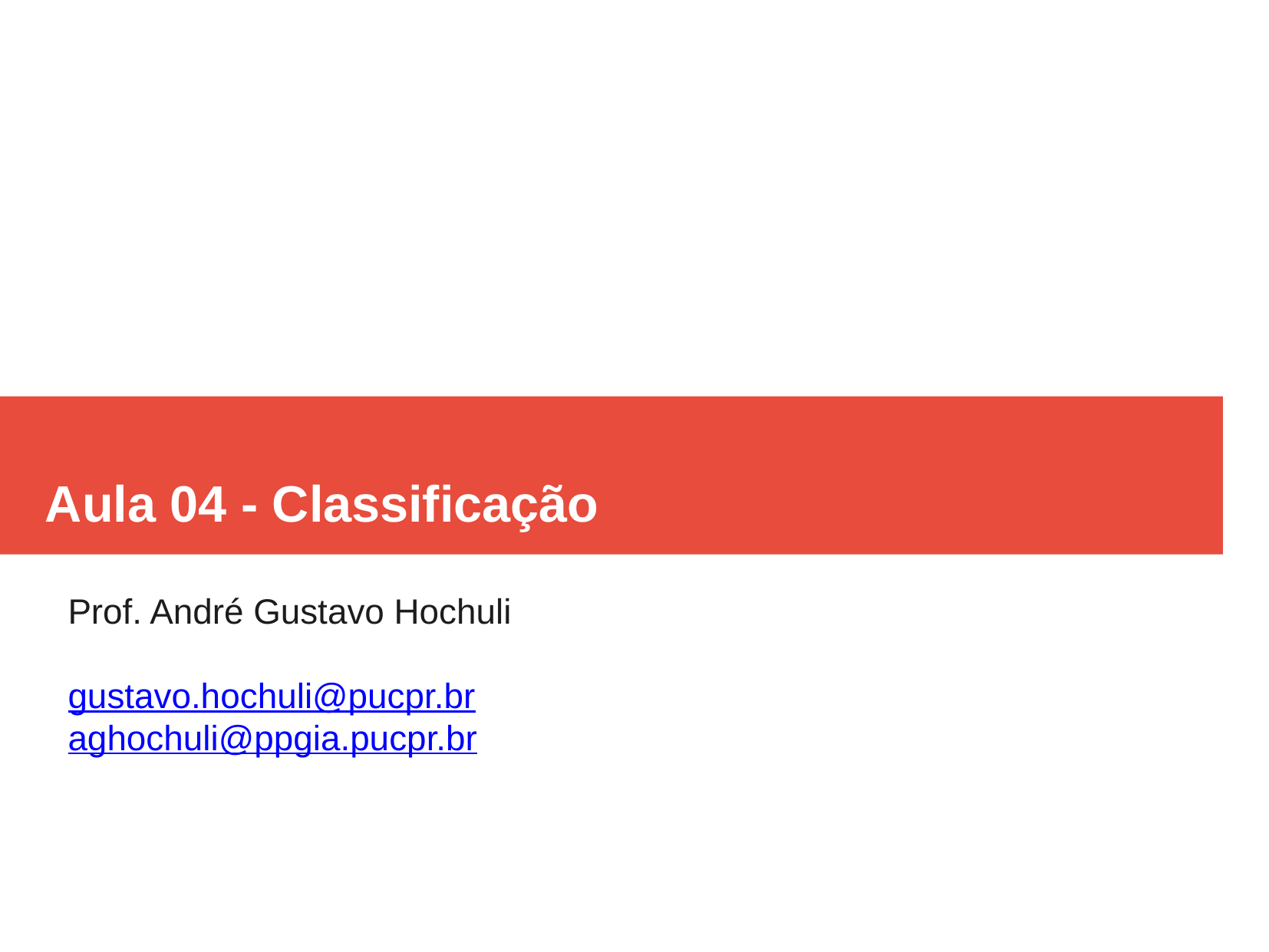

Aula 04 - Classificação
Prof. André Gustavo Hochuli

gustavo.hochuli@pucpr.br
aghochuli@ppgia.pucpr.br